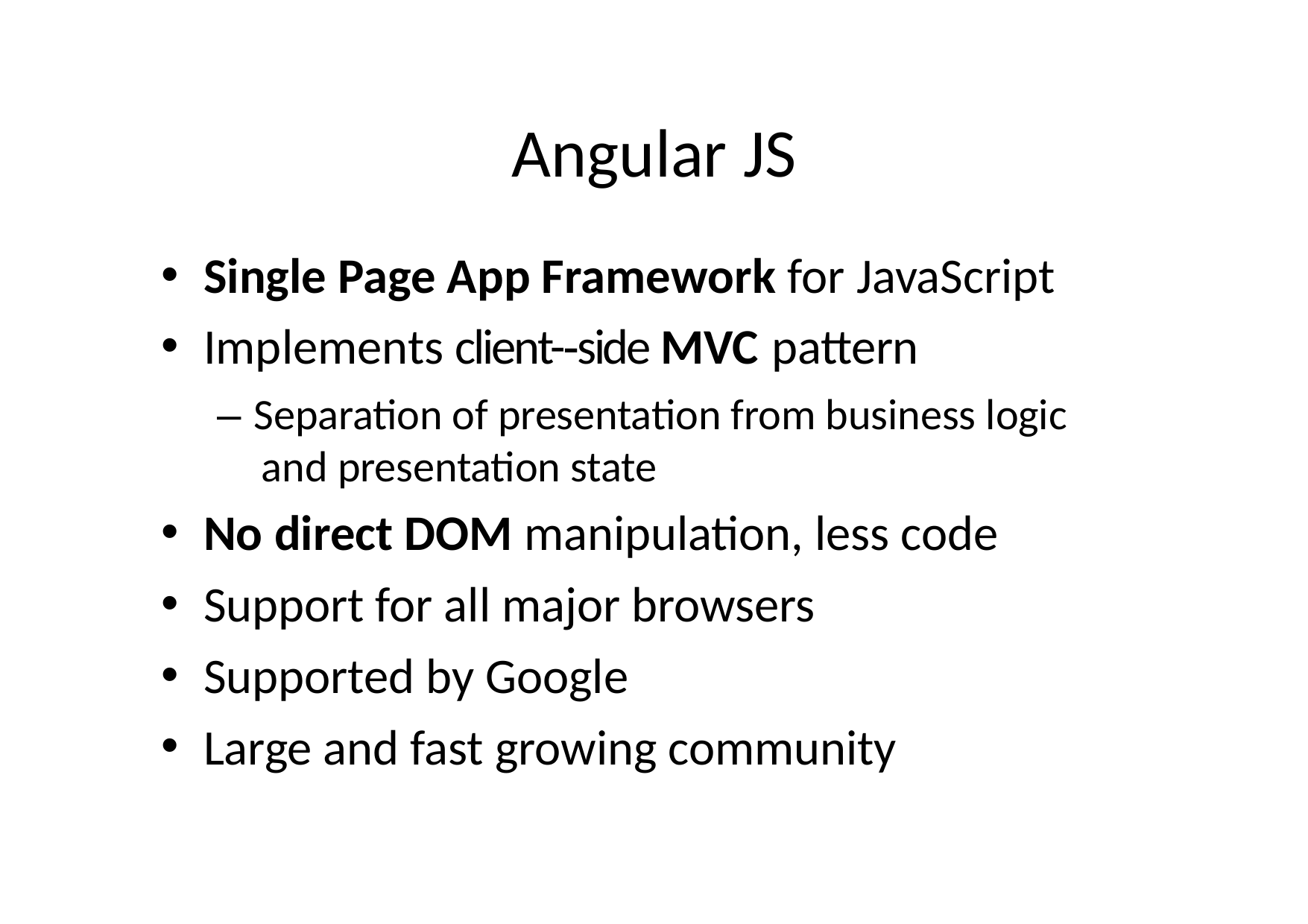

# Angular JS
Single Page App Framework for JavaScript
Implements client-­‐side MVC pattern
– Separation of presentation from business logic  and presentation state
No direct DOM manipulation, less code
Support for all major browsers
Supported by Google
Large and fast growing community